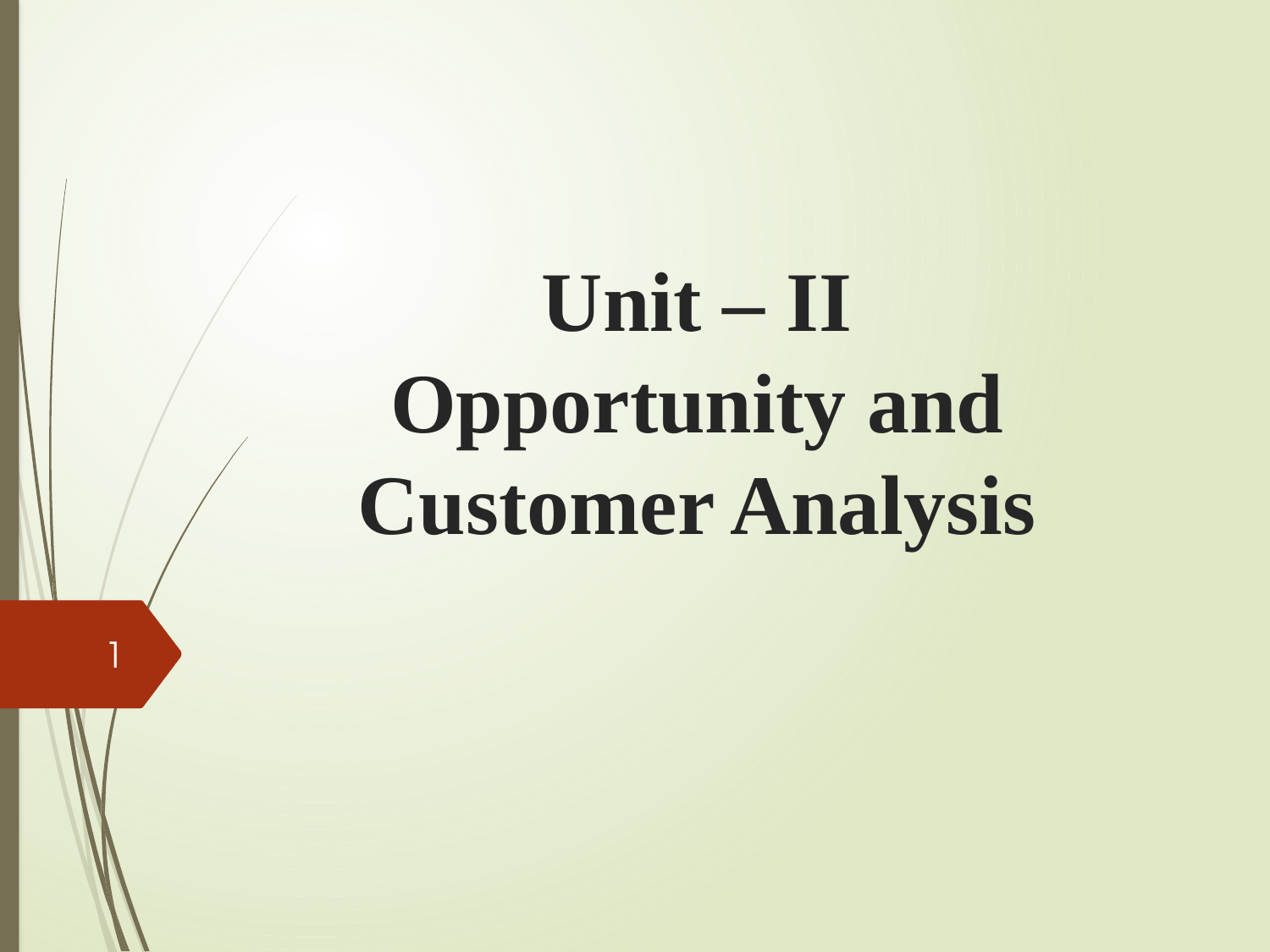

# Unit – II Opportunity and Customer Analysis
1